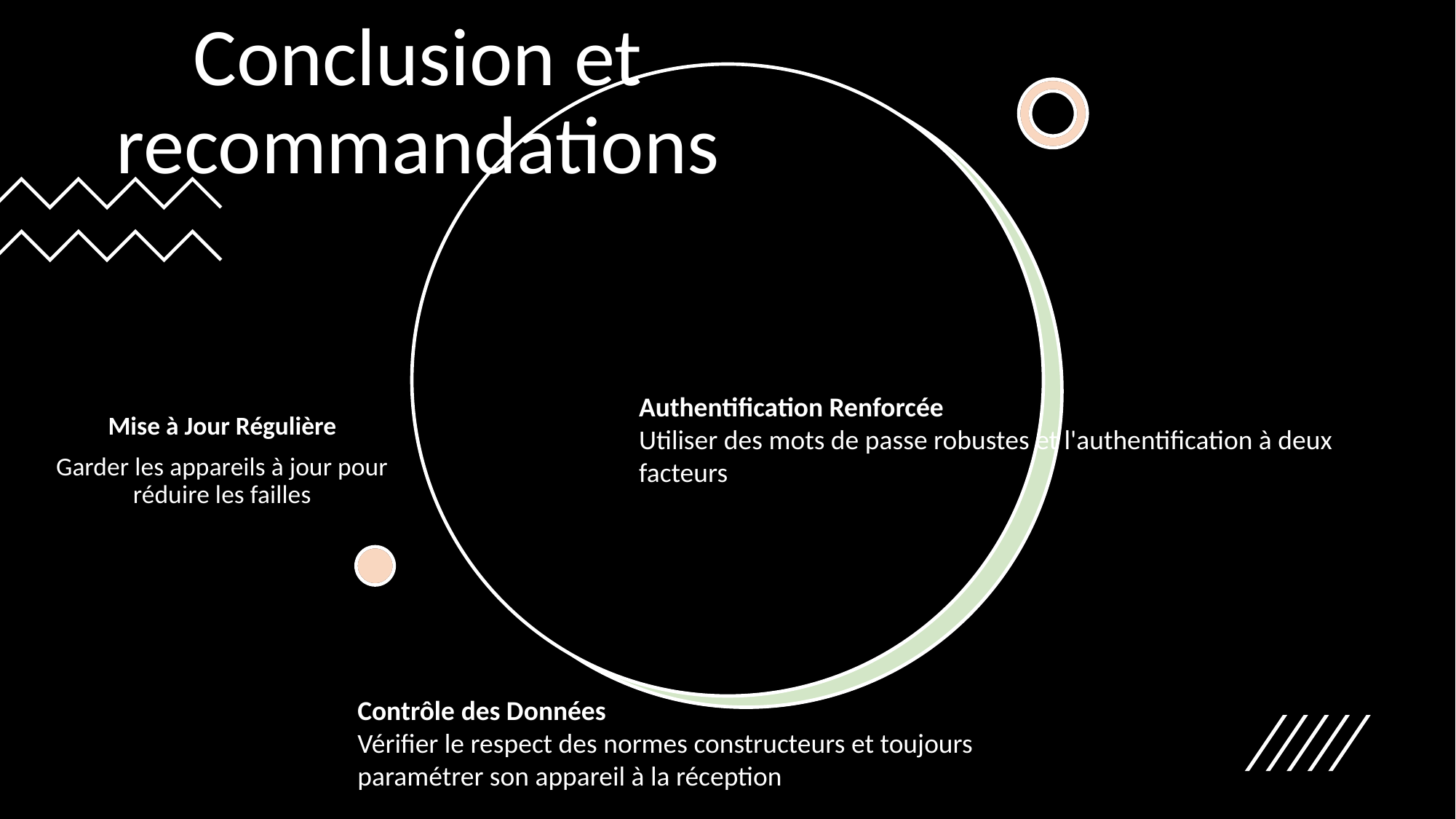

# Conclusion et recommandations

Authentification Renforcée
Utiliser des mots de passe robustes et l'authentification à deux facteurs
Mise à Jour Régulière
Garder les appareils à jour pour réduire les failles

Contrôle des Données
Vérifier le respect des normes constructeurs et toujours paramétrer son appareil à la réception